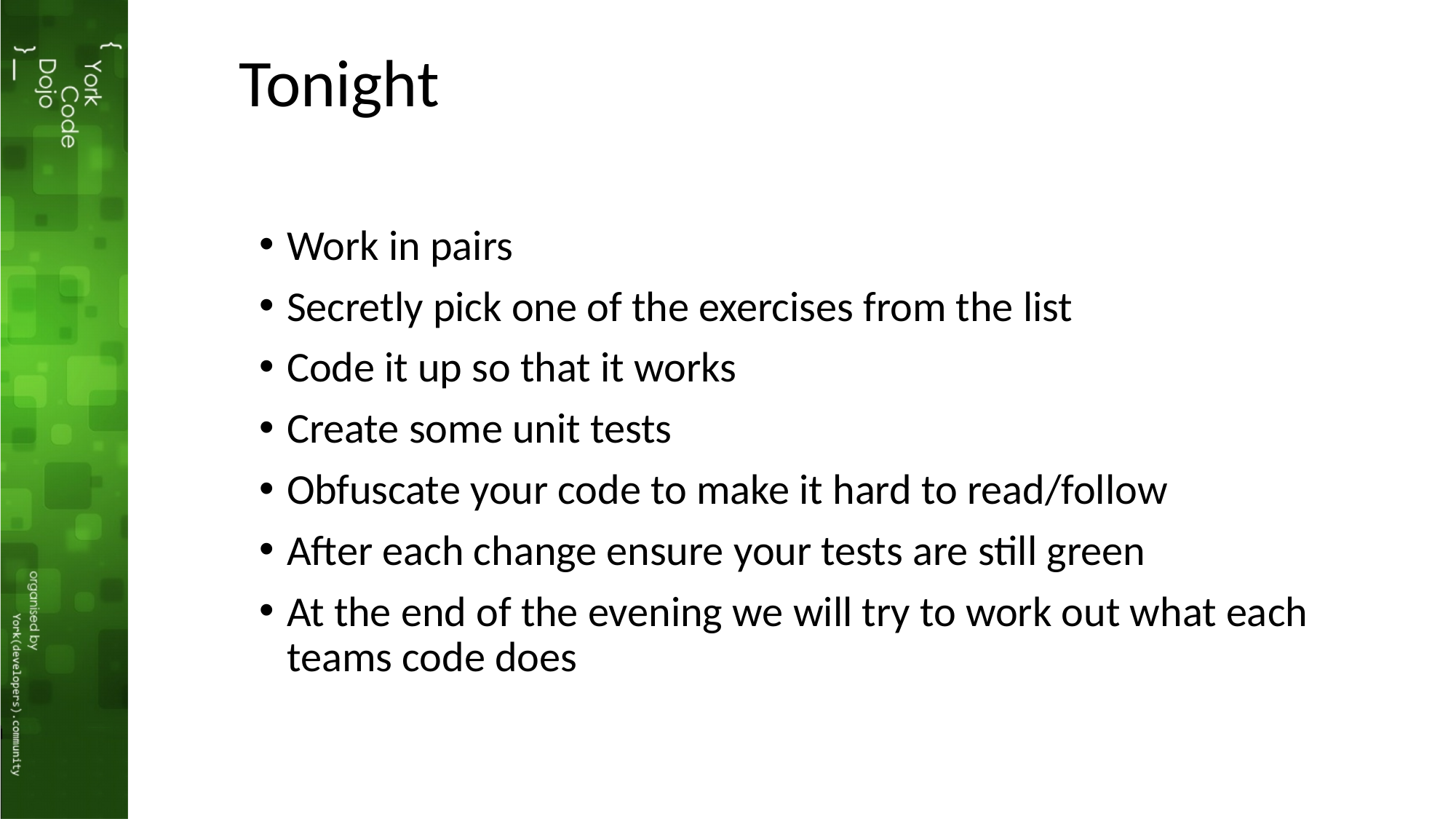

# Tonight
Work in pairs
Secretly pick one of the exercises from the list
Code it up so that it works
Create some unit tests
Obfuscate your code to make it hard to read/follow
After each change ensure your tests are still green
At the end of the evening we will try to work out what each teams code does